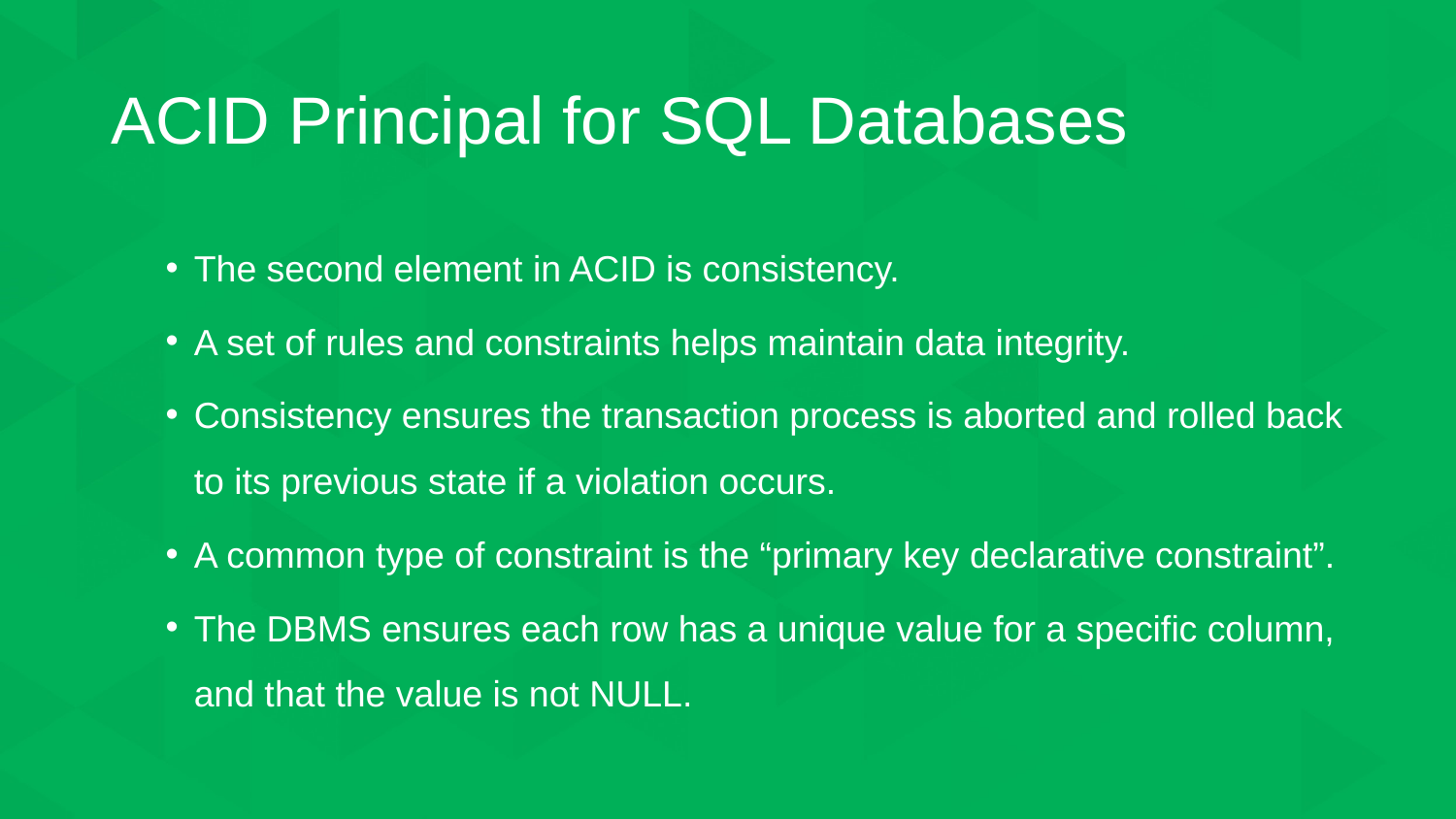

# ACID Principal for SQL Databases
The second element in ACID is consistency.
A set of rules and constraints helps maintain data integrity.
Consistency ensures the transaction process is aborted and rolled back to its previous state if a violation occurs.
A common type of constraint is the “primary key declarative constraint”.
The DBMS ensures each row has a unique value for a specific column, and that the value is not NULL.